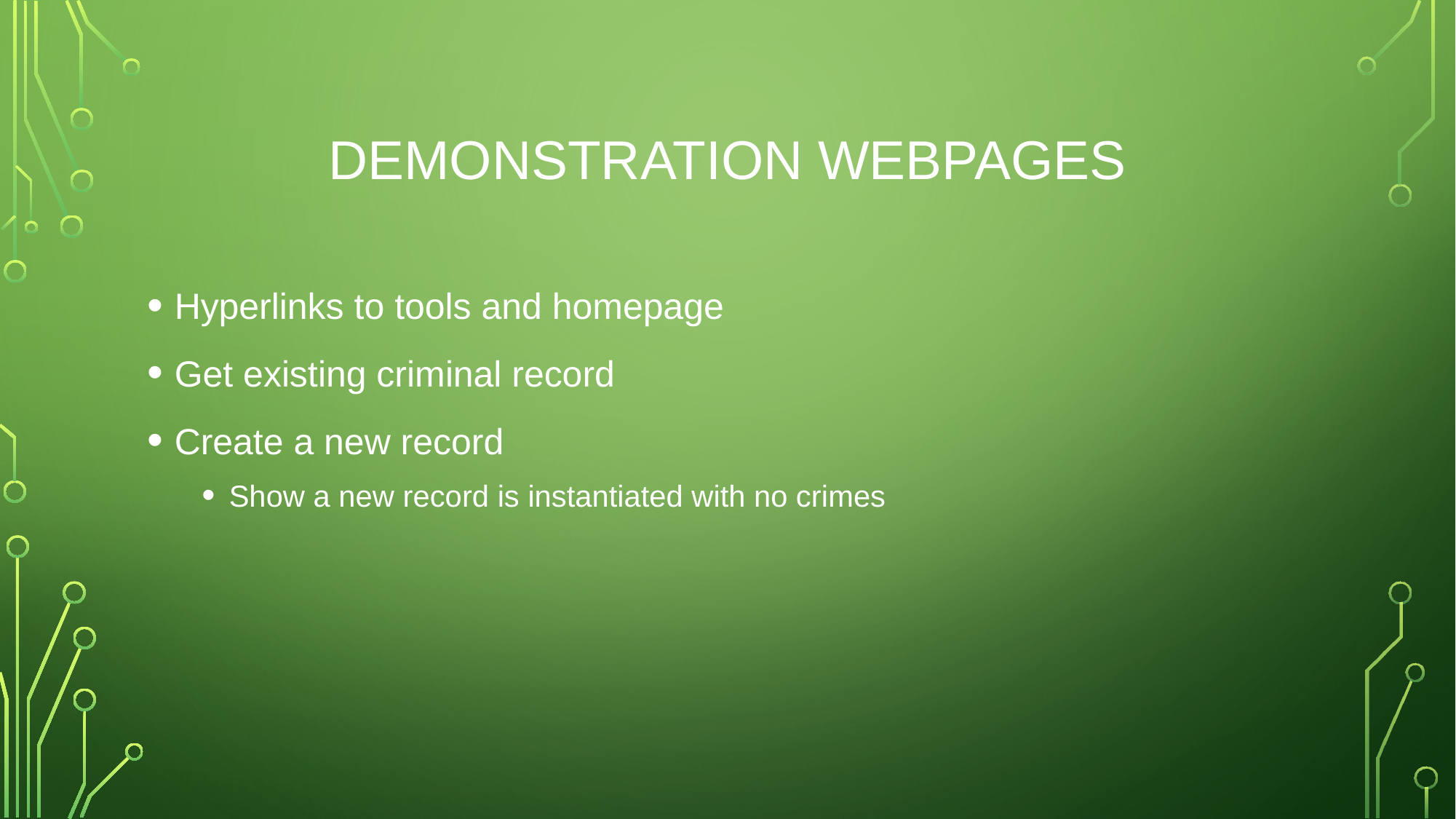

# Demonstration Webpages
Hyperlinks to tools and homepage
Get existing criminal record
Create a new record
Show a new record is instantiated with no crimes